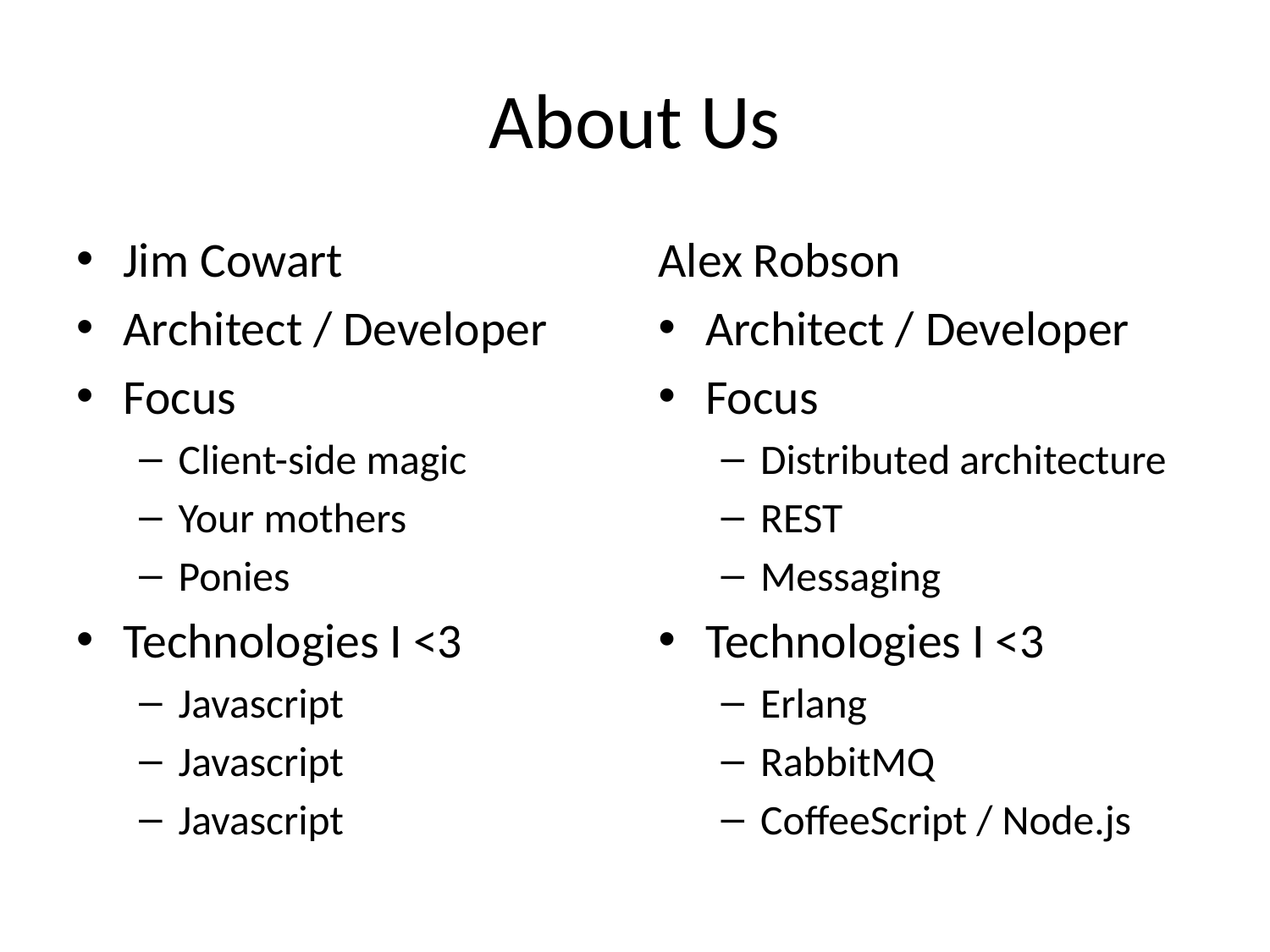

# About Us
Jim Cowart
Architect / Developer
Focus
Client-side magic
Your mothers
Ponies
Technologies I <3
Javascript
Javascript
Javascript

Alex Robson
Architect / Developer
Focus
Distributed architecture
REST
Messaging
Technologies I <3
Erlang
RabbitMQ
CoffeeScript / Node.js